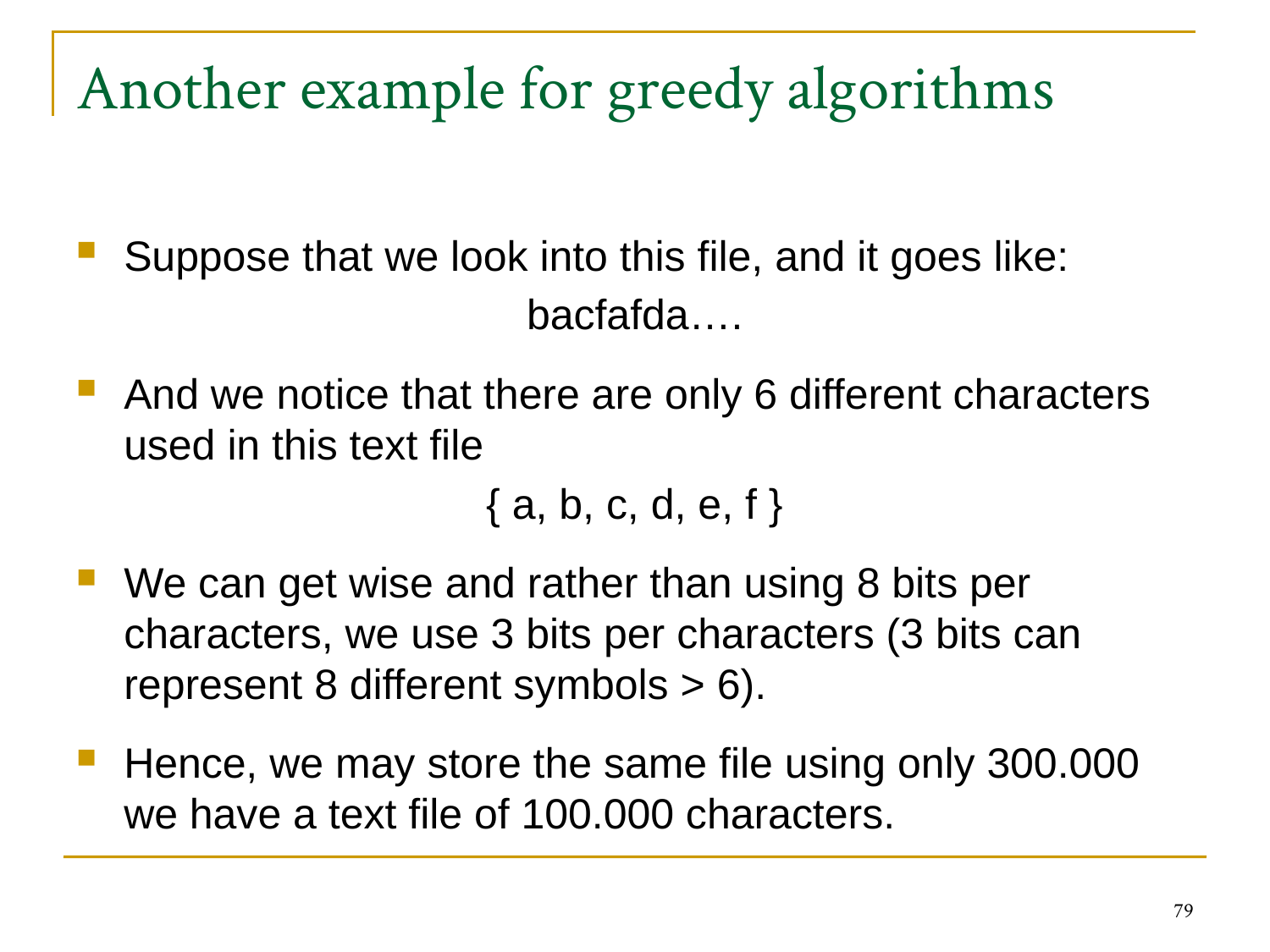

# Another example for greedy algorithms
Suppose that we look into this file, and it goes like:
bacfafda….

And we notice that there are only 6 different characters used in this text file
{ a, b, c, d, e, f }

We can get wise and rather than using 8 bits per characters, we use 3 bits per characters (3 bits can represent 8 different symbols > 6).

Hence, we may store the same file using only 300.000 we have a text file of 100.000 characters.
79